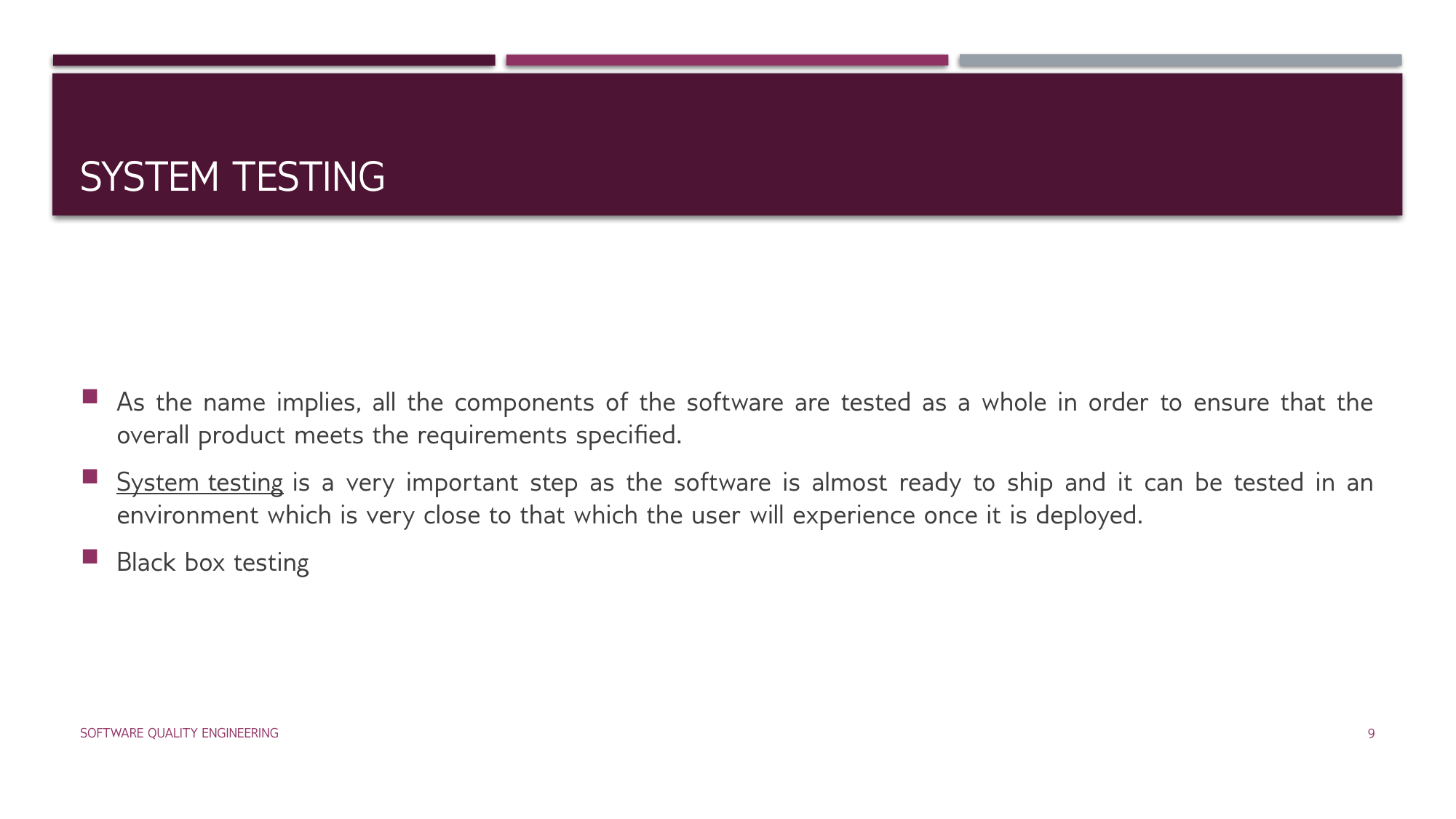

# system testing
As the name implies, all the components of the software are tested as a whole in order to ensure that the overall product meets the requirements specified.
System testing is a very important step as the software is almost ready to ship and it can be tested in an environment which is very close to that which the user will experience once it is deployed.
Black box testing
Software Quality Engineering
9